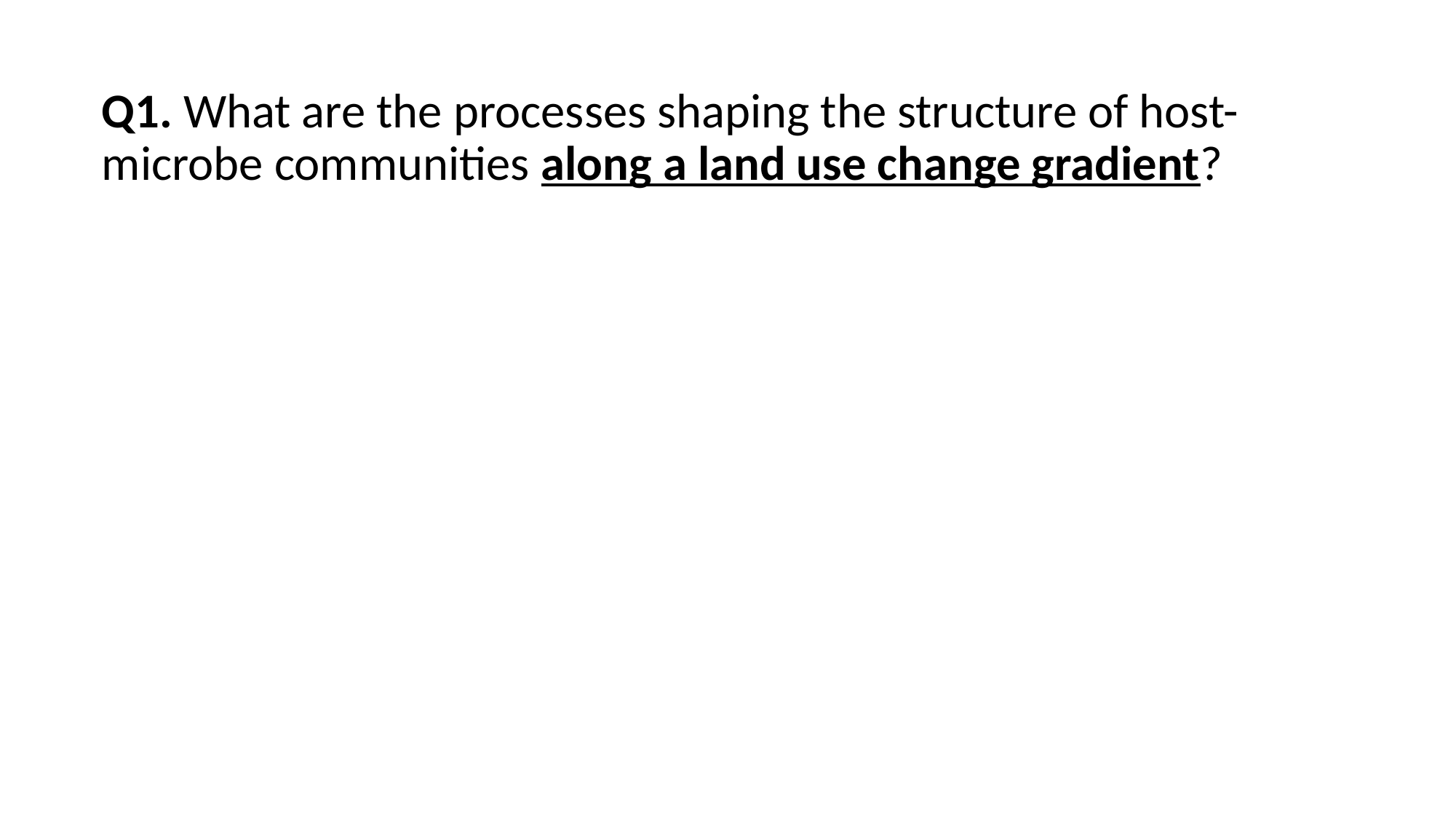

Q1. What are the processes shaping the structure of host-microbe communities along a land use change gradient?